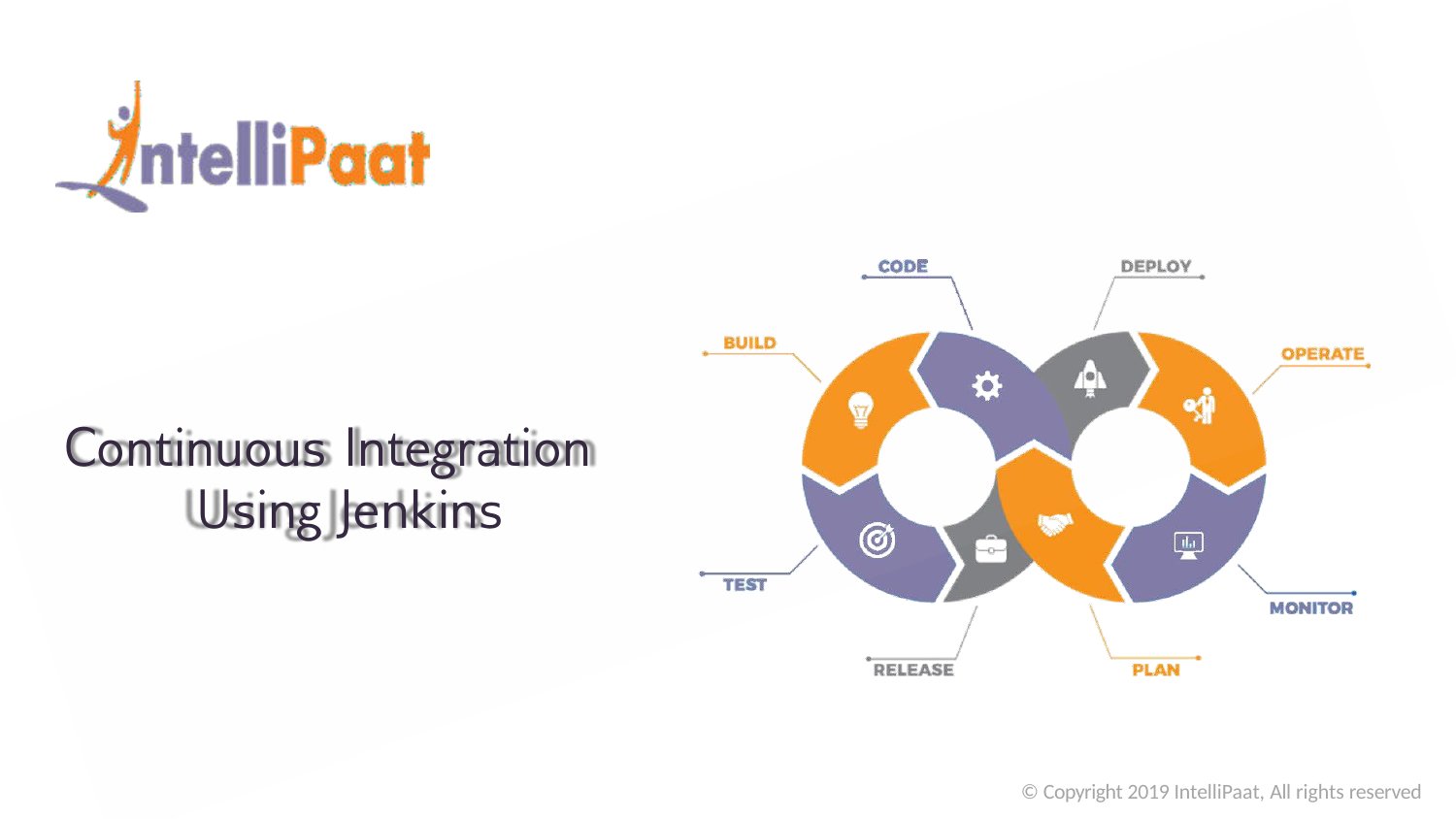

Continuous Integration  Using Jenkins

© Copyright 2019 IntelliPaat, All rights reserved